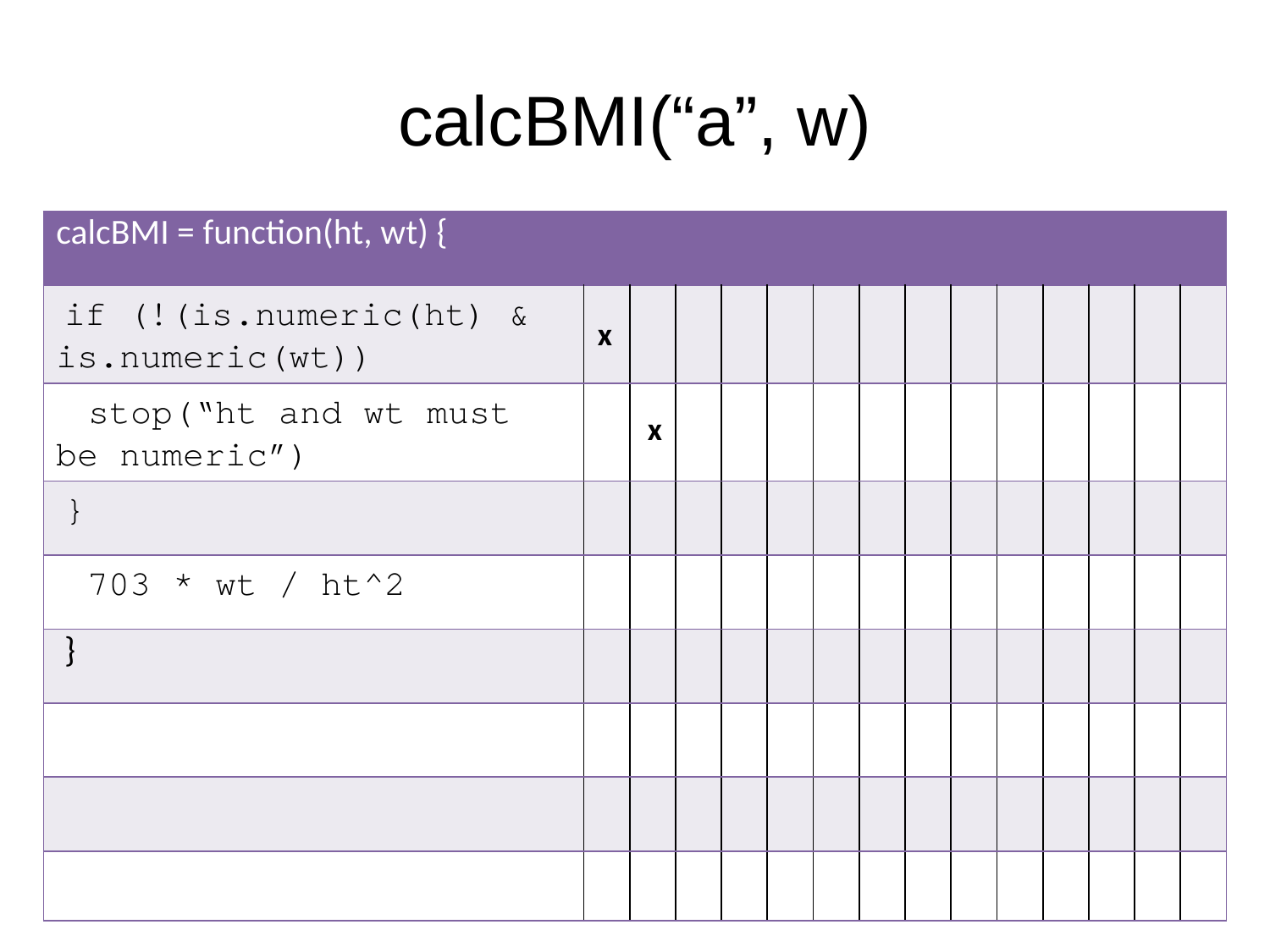

# calcBMI(“a”, w)
| calcBMI = function(ht, wt) { |  |  |  |  |  |  |  |  |  |  |  |  |  |  |
| --- | --- | --- | --- | --- | --- | --- | --- | --- | --- | --- | --- | --- | --- | --- |
| if (!(is.numeric(ht) & is.numeric(wt)) |  |  |  |  |  |  |  |  |  |  |  |  |  |  |
| stop(“ht and wt must be numeric”) |  |  |  |  |  |  |  |  |  |  |  |  |  |  |
| } |  |  |  |  |  |  |  |  |  |  |  |  |  |  |
| 703 \* wt / ht^2 |  |  |  |  |  |  |  |  |  |  |  |  |  |  |
| } |  |  |  |  |  |  |  |  |  |  |  |  |  |  |
|  |  |  |  |  |  |  |  |  |  |  |  |  |  |  |
|  |  |  |  |  |  |  |  |  |  |  |  |  |  |  |
|  |  |  |  |  |  |  |  |  |  |  |  |  |  |  |
x
x